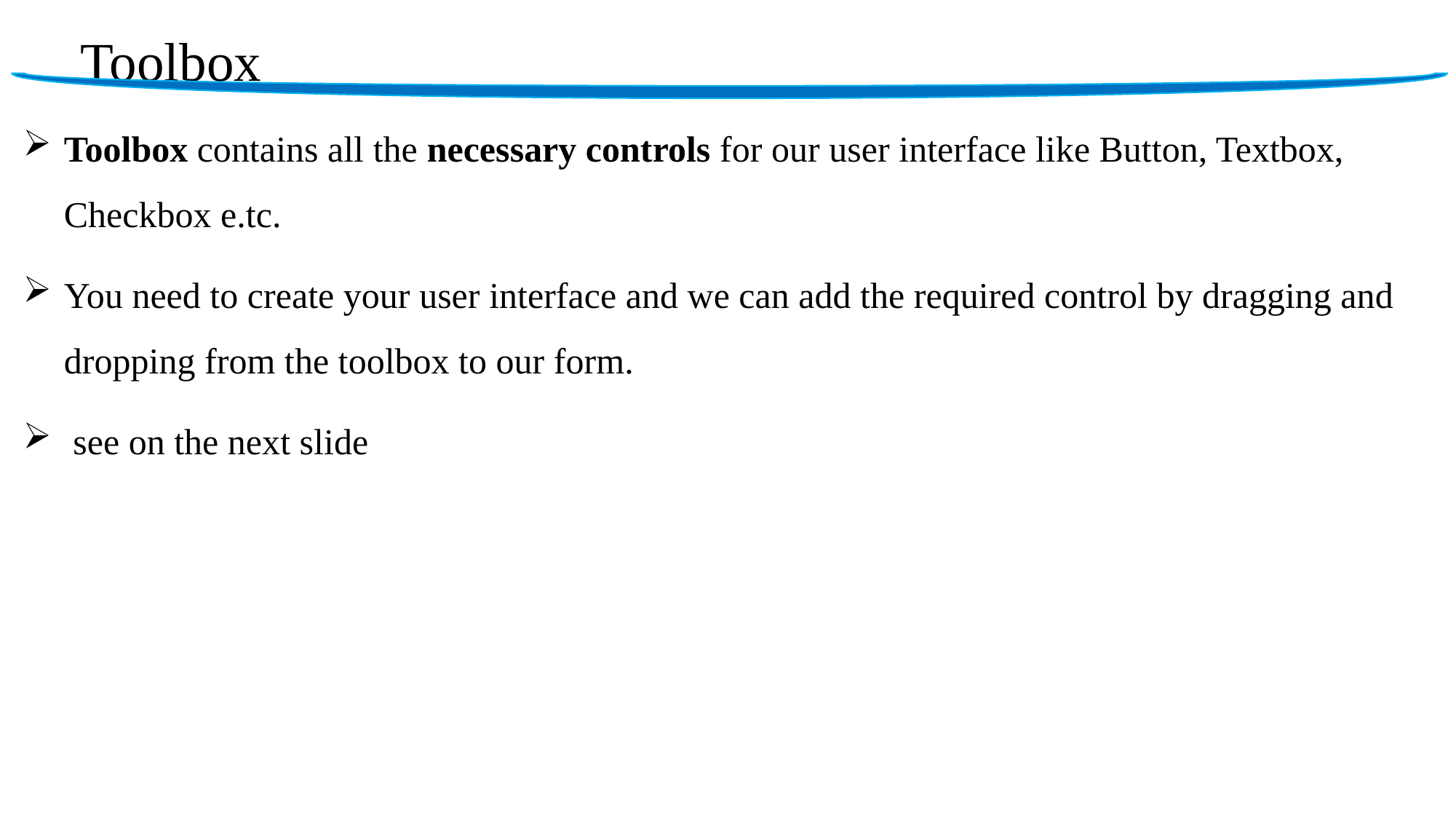

# Toolbox

Toolbox contains all the necessary controls for our user interface like Button, Textbox, Checkbox e.tc.
You need to create your user interface and we can add the required control by dragging and dropping from the toolbox to our form.
 see on the next slide